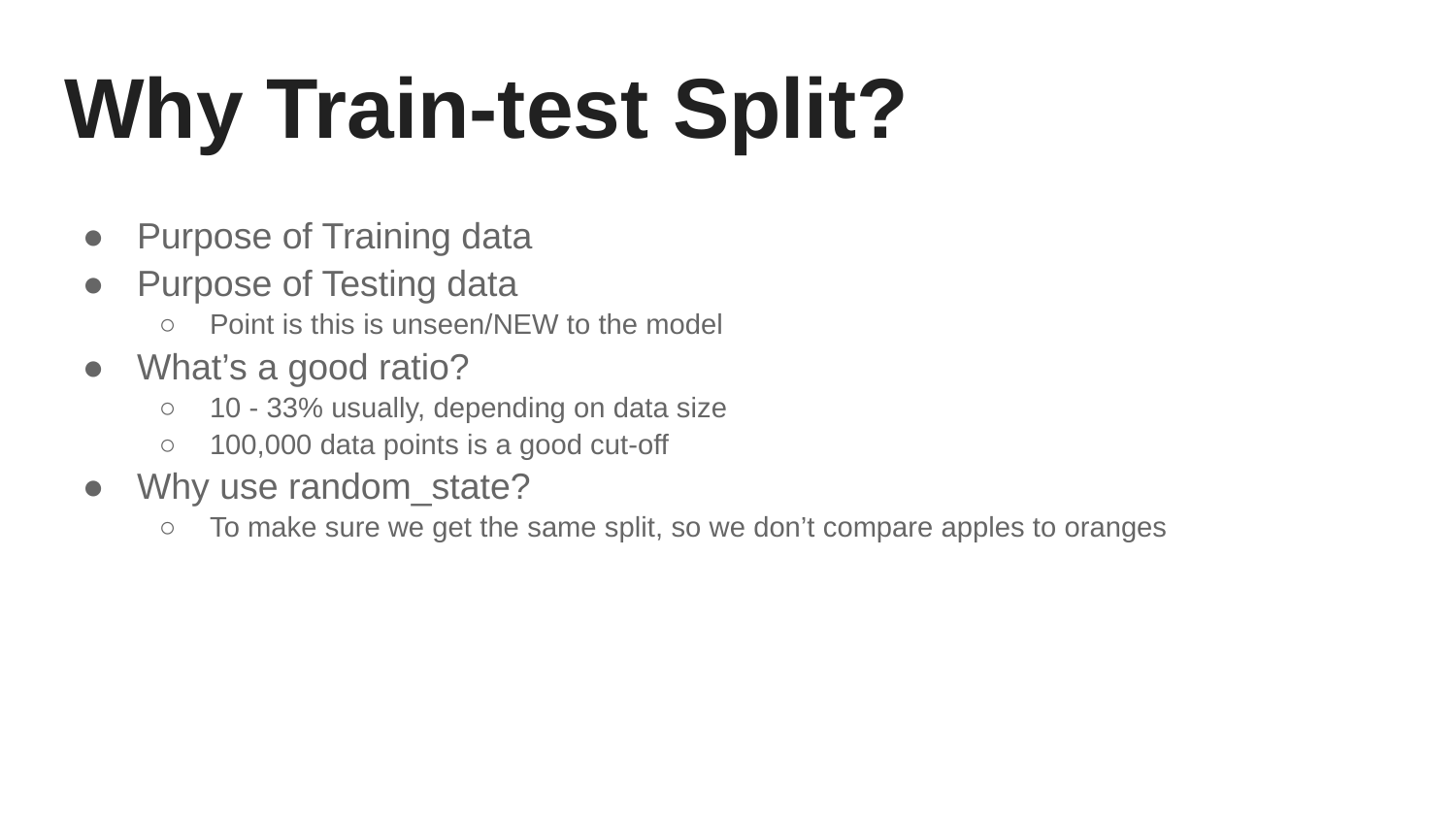

# Why Train-test Split?
Purpose of Training data
Purpose of Testing data
Point is this is unseen/NEW to the model
What’s a good ratio?
10 - 33% usually, depending on data size
100,000 data points is a good cut-off
Why use random_state?
To make sure we get the same split, so we don’t compare apples to oranges